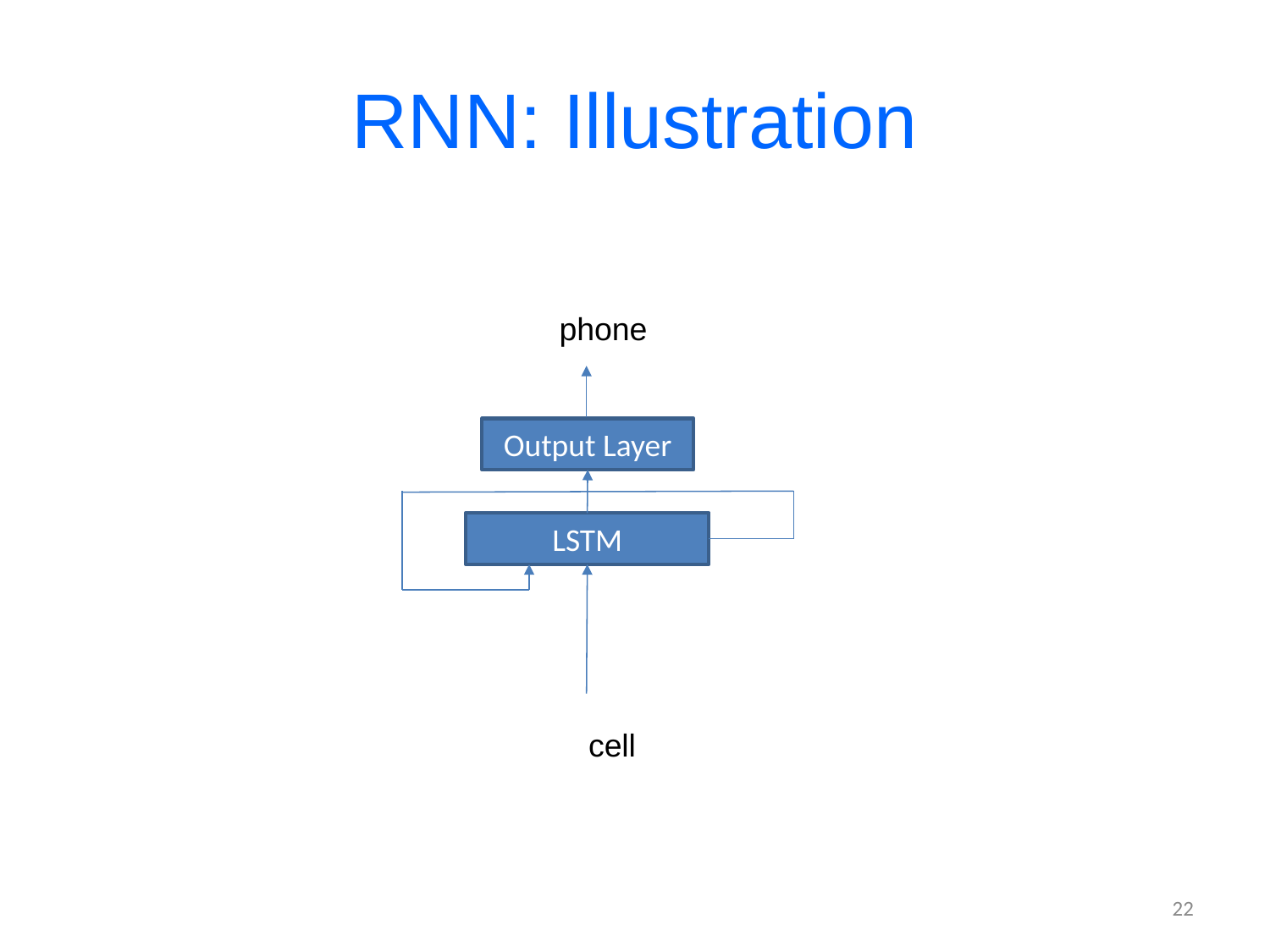

# RNN: Illustration
phone
Output Layer
LSTM
  cell
22